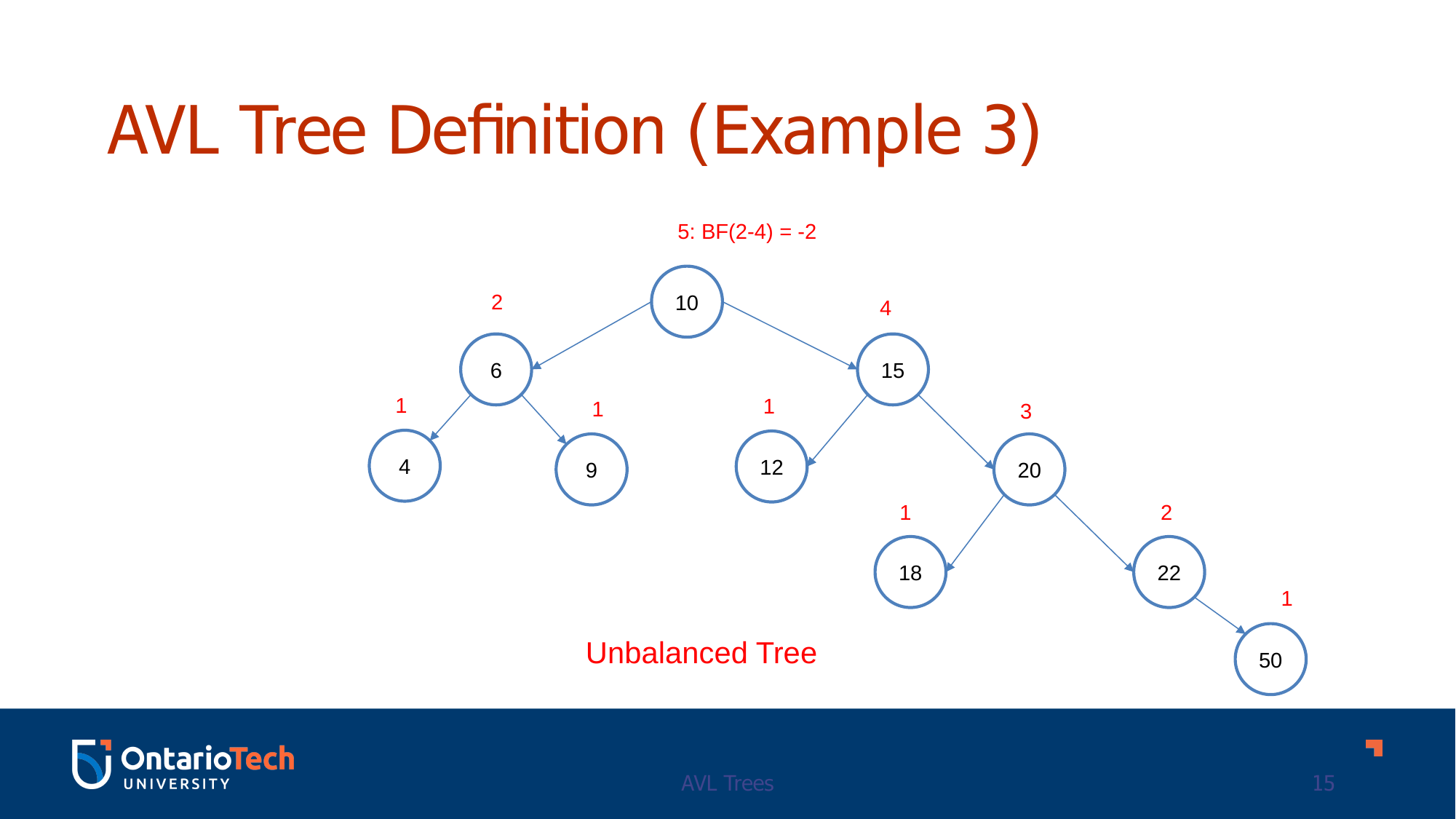

AVL Tree Definition (Example 3)
5: BF(2-4) = -2
10
2
4
6
15
1
1
1
3
4
12
9
20
1
2
18
22
1
50
Unbalanced Tree
AVL Trees
15